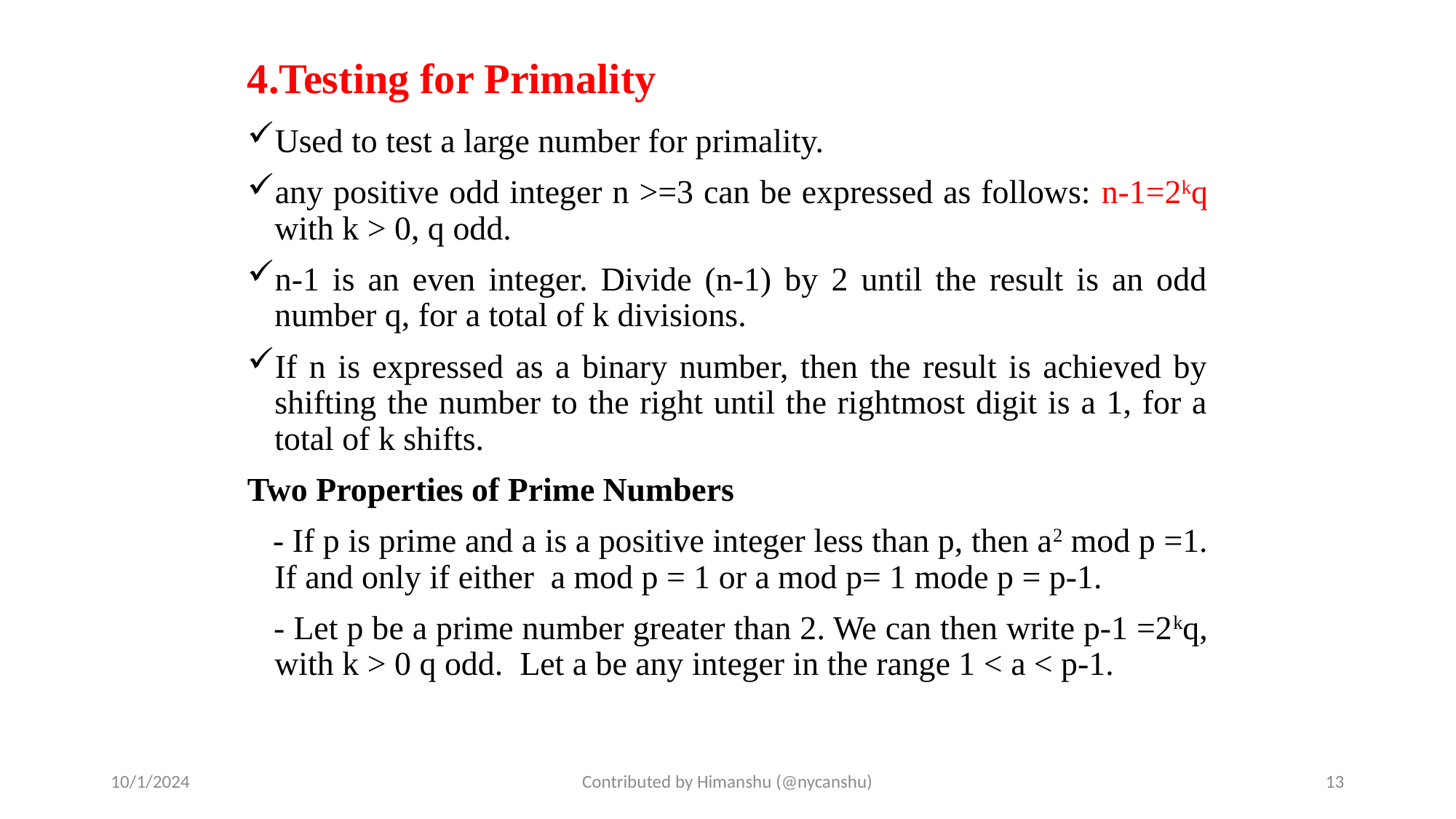

# 4.Testing for Primality
Used to test a large number for primality.
any positive odd integer n >=3 can be expressed as follows: n-1=2kq with k > 0, q odd.
n-1 is an even integer. Divide (n-1) by 2 until the result is an odd number q, for a total of k divisions.
If n is expressed as a binary number, then the result is achieved by shifting the number to the right until the rightmost digit is a 1, for a total of k shifts.
Two Properties of Prime Numbers
   - If p is prime and a is a positive integer less than p, then a2 mod p =1. If and only if either  a mod p = 1 or a mod p= 1 mode p = p-1.
   - Let p be a prime number greater than 2. We can then write p-1 =2kq, with k > 0 q odd.  Let a be any integer in the range 1 < a < p-1.
10/1/2024
Contributed by Himanshu (@nycanshu)
13